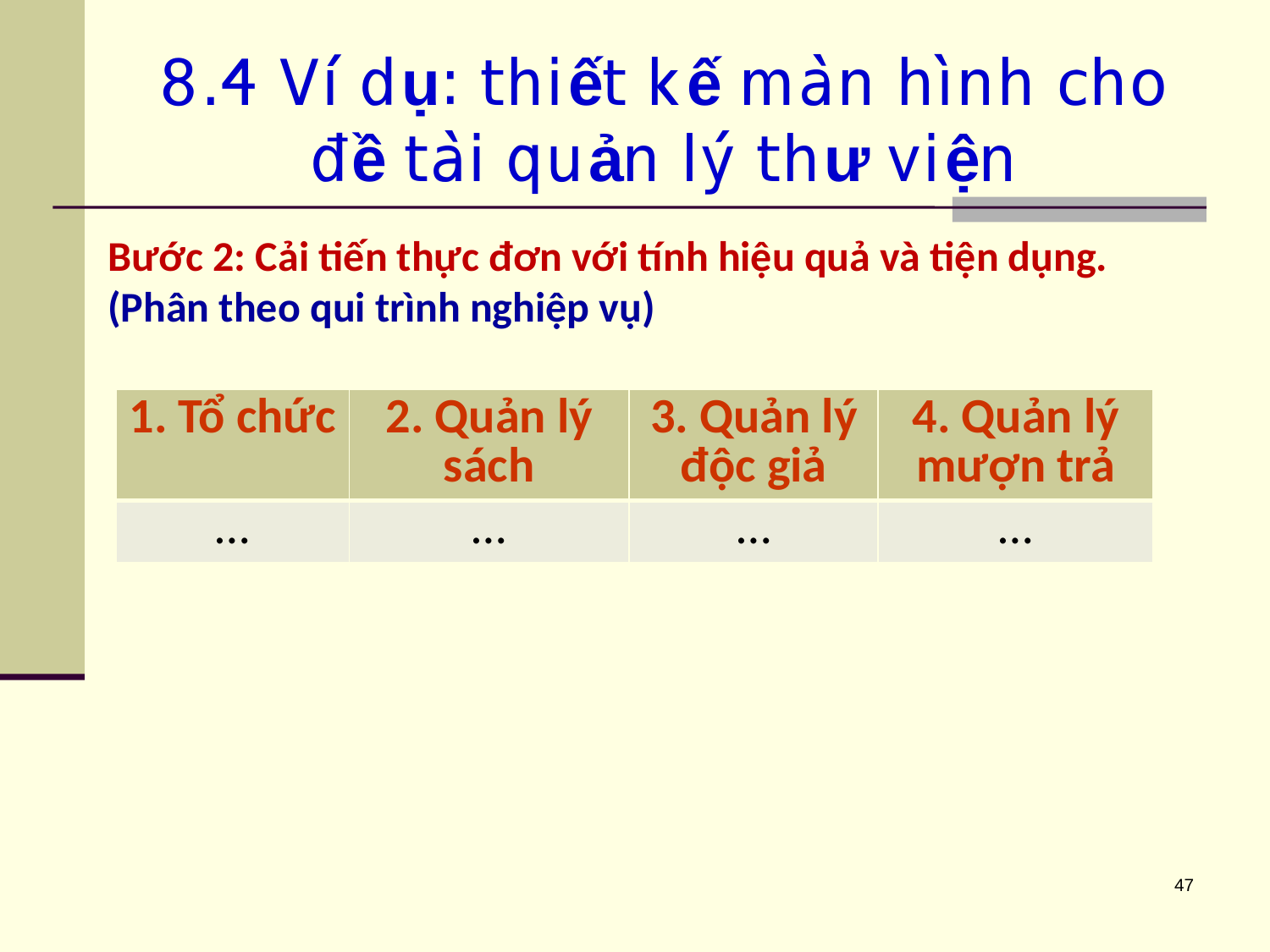

# 8.4 Ví dụ: thiết kế màn hình cho đề tài quản lý thư viện
Bước 2: Cải tiến thực đơn với tính hiệu quả và tiện dụng.
(Phân theo qui trình nghiệp vụ)

| 1. Tổ chức | 2. Quản lý sách | 3. Quản lý độc giả | 4. Quản lý mượn trả |
| --- | --- | --- | --- |
| … | … | … | … |
47